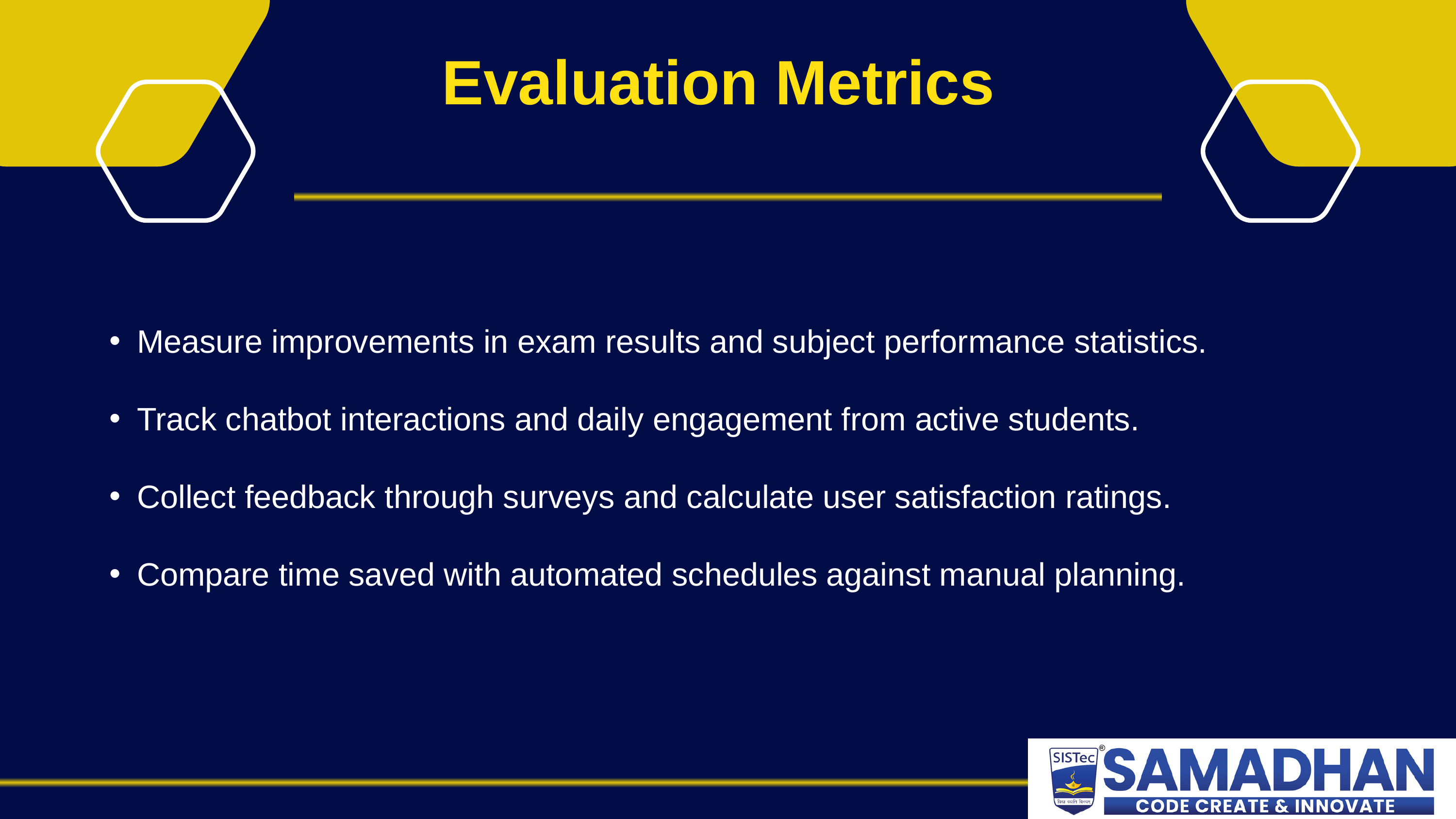

Evaluation Metrics

Measure improvements in exam results and subject performance statistics.
Track chatbot interactions and daily engagement from active students.
Collect feedback through surveys and calculate user satisfaction ratings.
Compare time saved with automated schedules against manual planning.